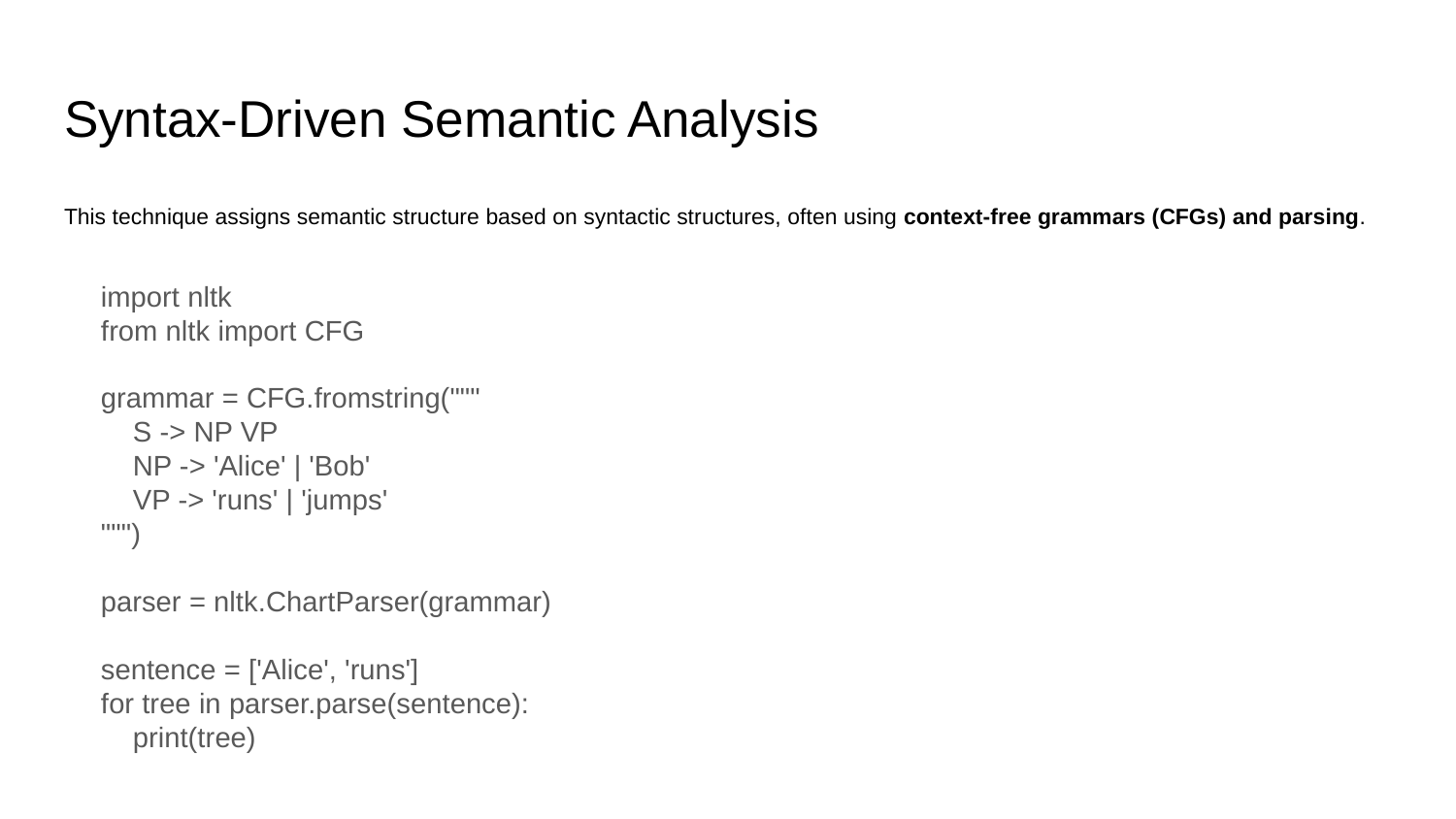

# Syntax-Driven Semantic Analysis
This technique assigns semantic structure based on syntactic structures, often using context-free grammars (CFGs) and parsing.
import nltk
from nltk import CFG

grammar = CFG.fromstring("""
    S -> NP VP
    NP -> 'Alice' | 'Bob'
    VP -> 'runs' | 'jumps'
""")

parser = nltk.ChartParser(grammar)

sentence = ['Alice', 'runs']
for tree in parser.parse(sentence):
    print(tree)